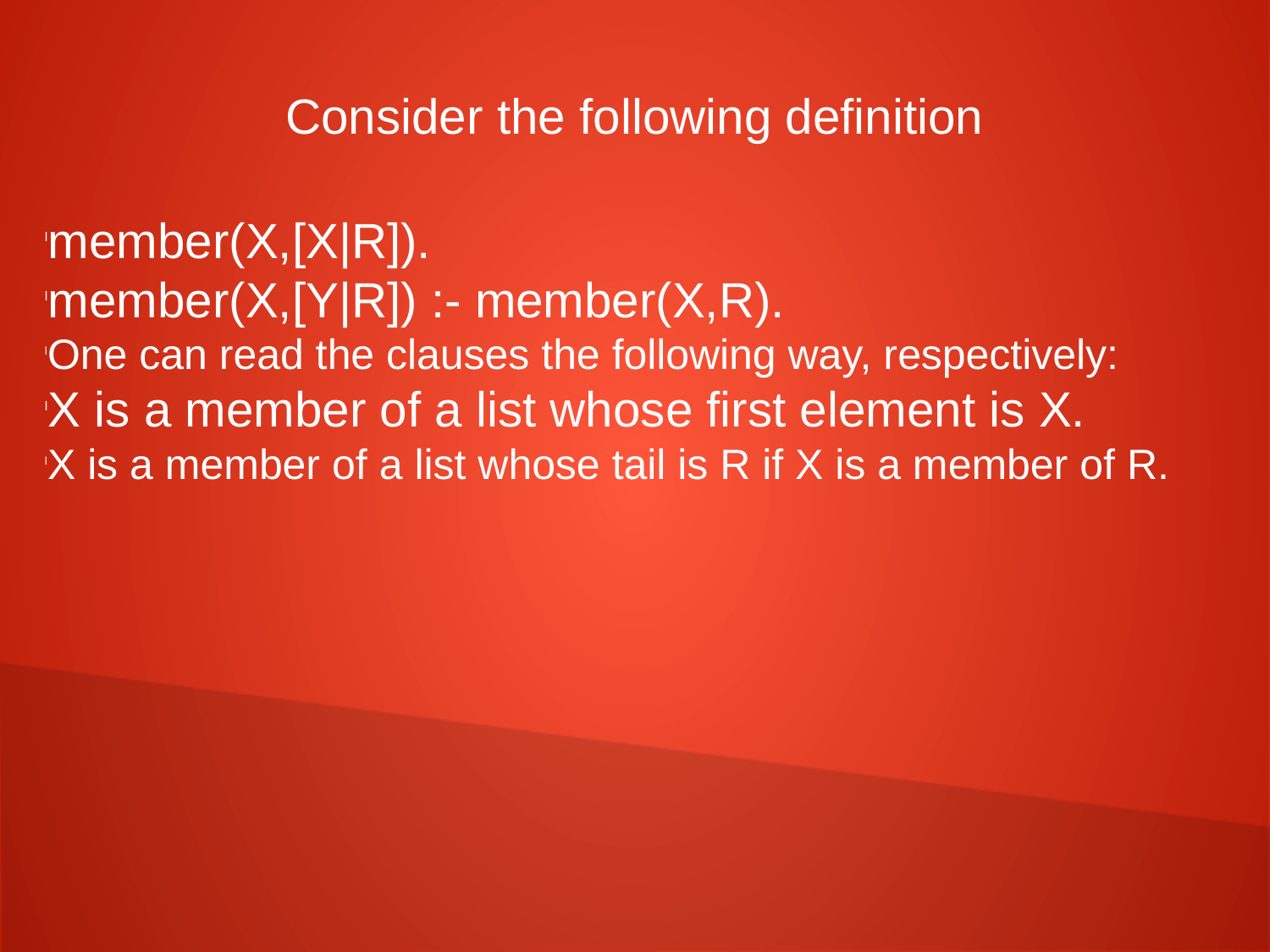

Consider the following definition
member(X,[X|R]).
member(X,[Y|R]) :- member(X,R).
One can read the clauses the following way, respectively:
X is a member of a list whose first element is X.
X is a member of a list whose tail is R if X is a member of R.